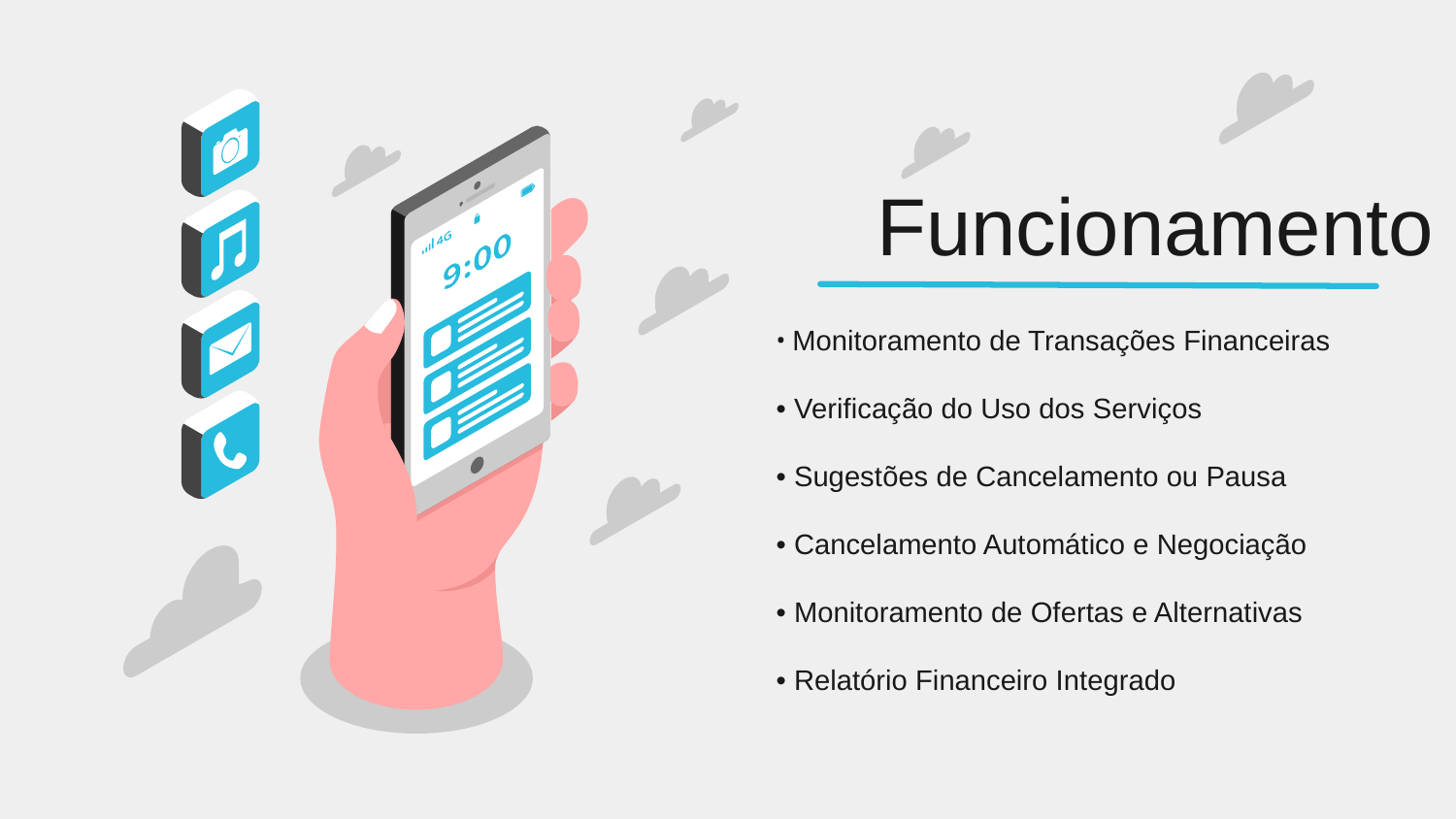

# Funcionamento
• Monitoramento de Transações Financeiras

• Verificação do Uso dos Serviços

• Sugestões de Cancelamento ou Pausa

• Cancelamento Automático e Negociação

• Monitoramento de Ofertas e Alternativas

• Relatório Financeiro Integrado